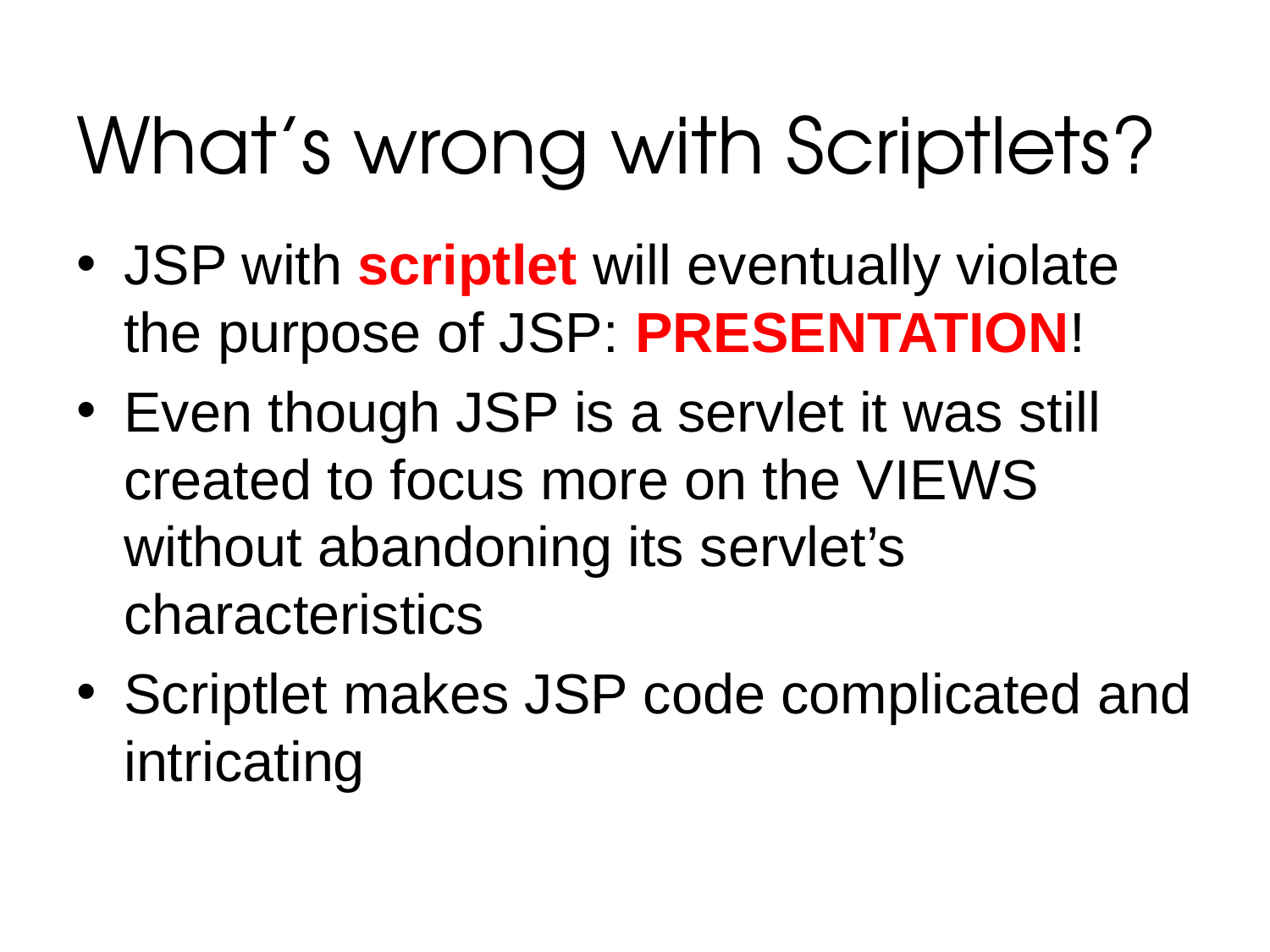

# What’s wrong with Scriptlets?
JSP with scriptlet will eventually violate the purpose of JSP: PRESENTATION!
Even though JSP is a servlet it was still created to focus more on the VIEWS without abandoning its servlet’s characteristics
Scriptlet makes JSP code complicated and intricating